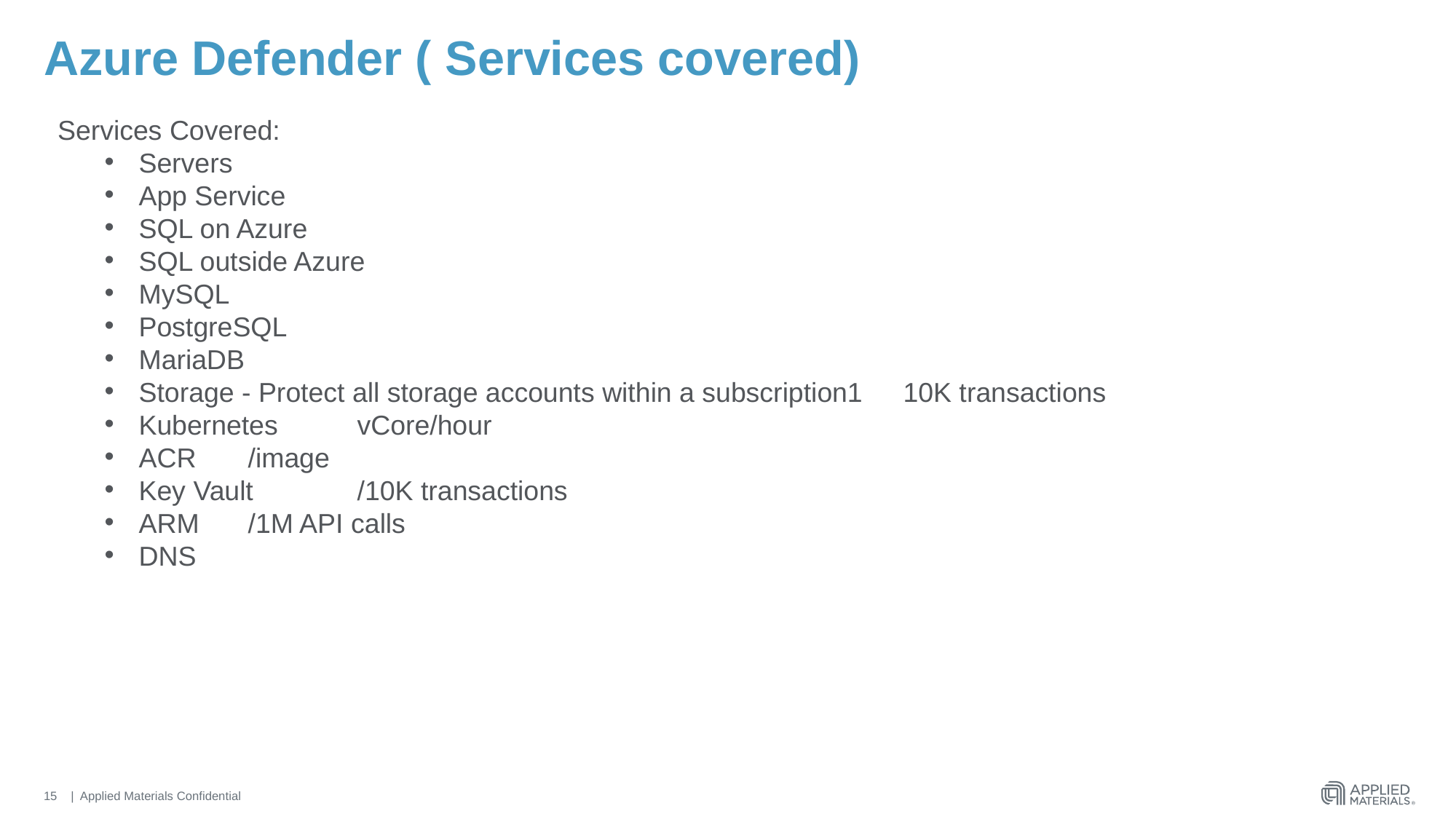

# Azure Defender ( Services covered)
 Services Covered:
Servers
App Service
SQL on Azure
SQL outside Azure
MySQL
PostgreSQL
MariaDB
Storage - Protect all storage accounts within a subscription1	10K transactions
Kubernetes	vCore/hour
ACR	/image
Key Vault	/10K transactions
ARM	/1M API calls
DNS
15